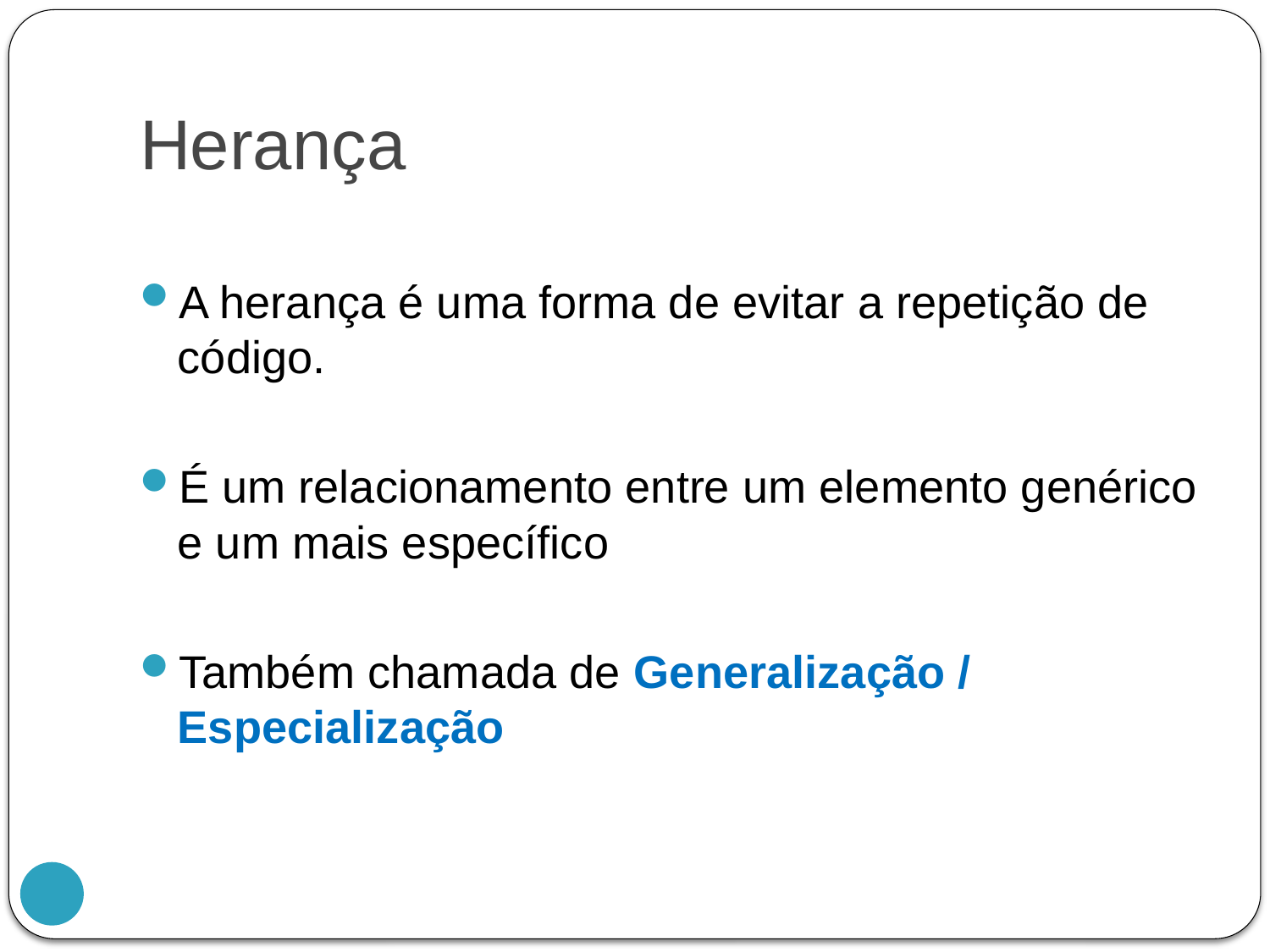

# Herança

A herança é uma forma de evitar a repetição de código.

É um relacionamento entre um elemento genérico e um mais específico

Também chamada de Generalização / Especialização

4